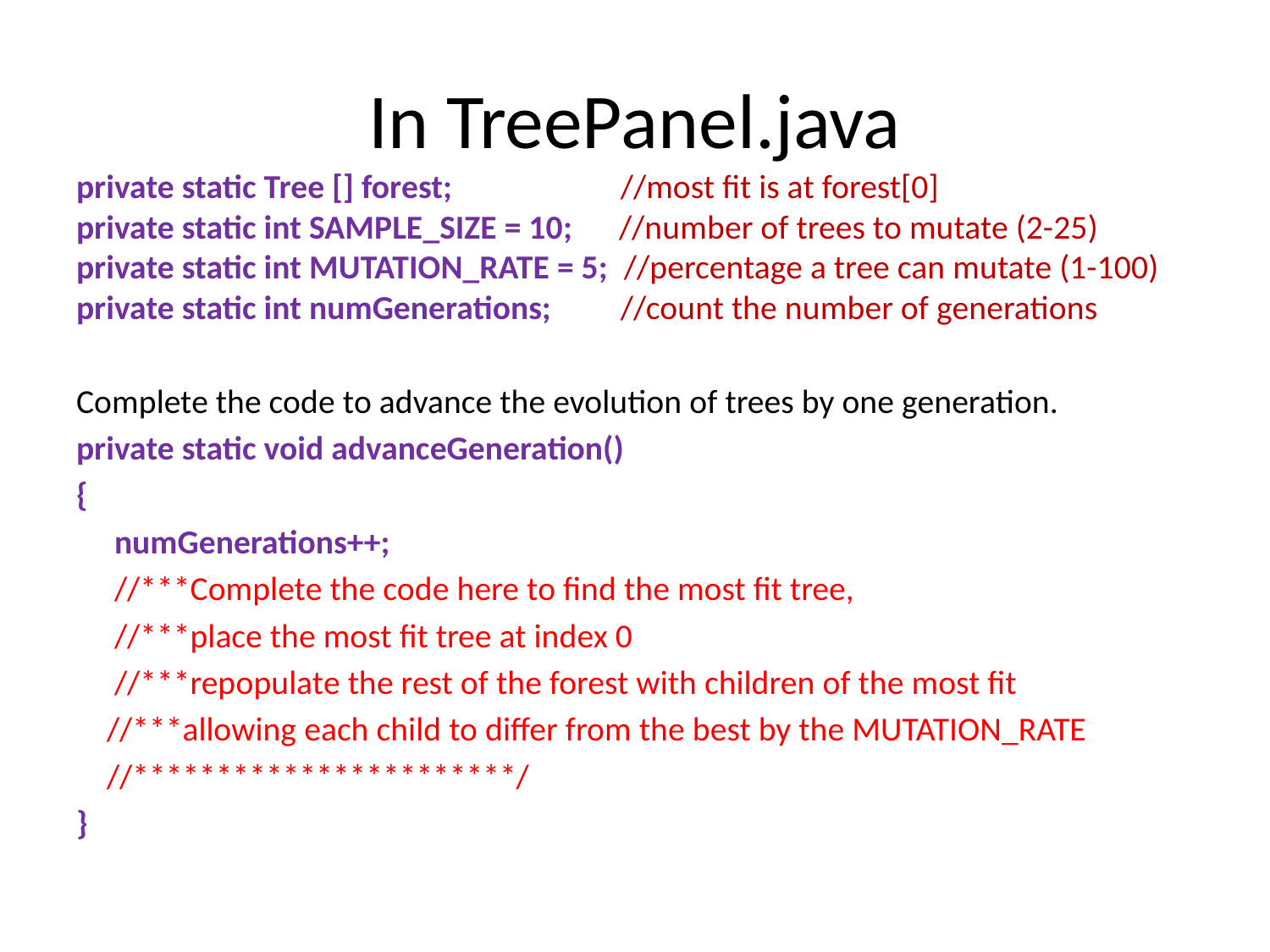

# In TreePanel.java
private static Tree [] forest;                      //most fit is at forest[0]
private static int SAMPLE_SIZE = 10;      //number of trees to mutate (2-25)
private static int MUTATION_RATE = 5;  //percentage a tree can mutate (1-100)
private static int numGenerations;         //count the number of generations

Complete the code to advance the evolution of trees by one generation.
private static void advanceGeneration()
{
     numGenerations++;
     //***Complete the code here to find the most fit tree,
     //***place the most fit tree at index 0
     //***repopulate the rest of the forest with children of the most fit
    //***allowing each child to differ from the best by the MUTATION_RATE
    //***********************/
}